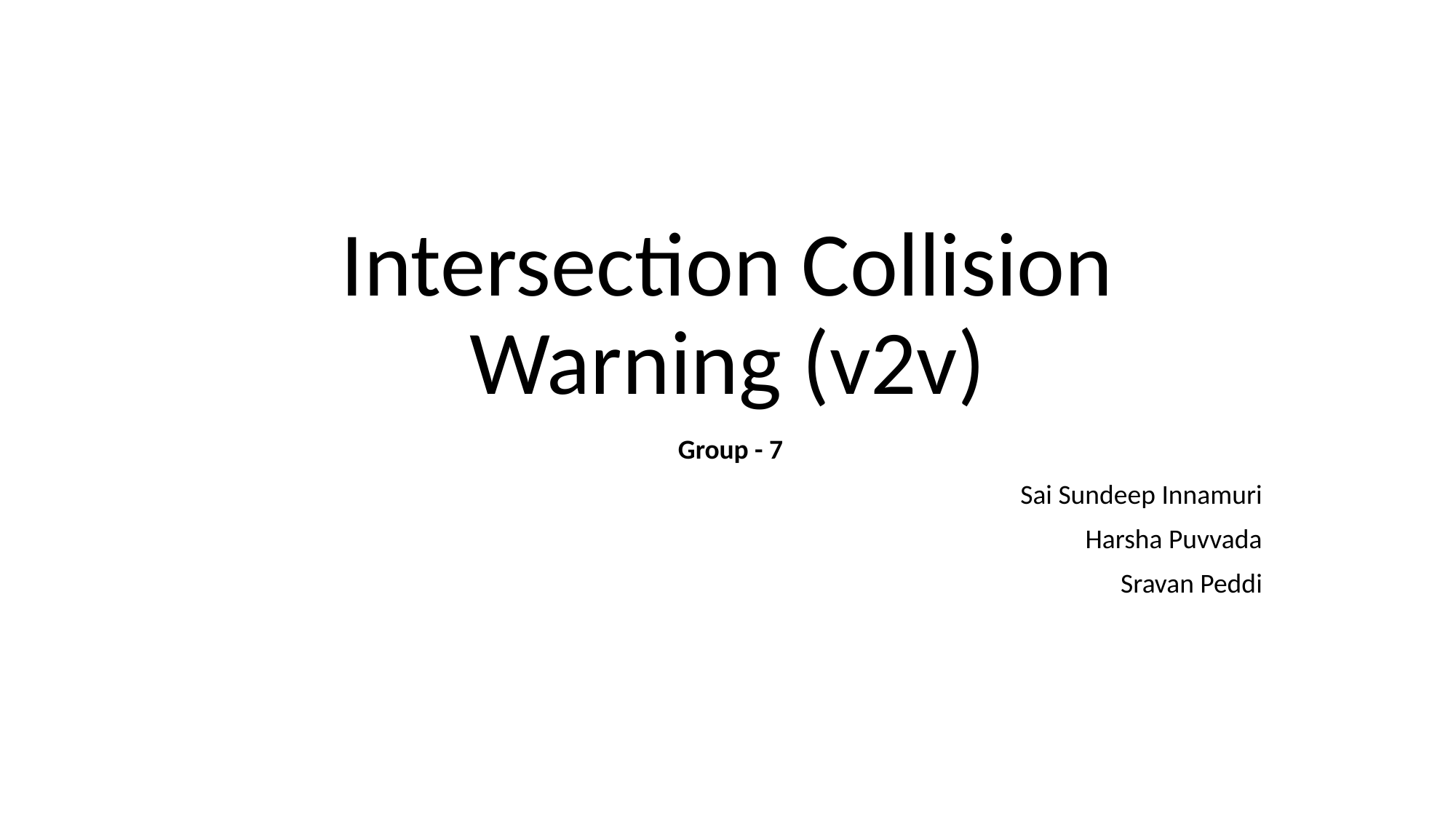

# Intersection Collision Warning (v2v)
 Group - 7
Sai Sundeep Innamuri
Harsha Puvvada
Sravan Peddi